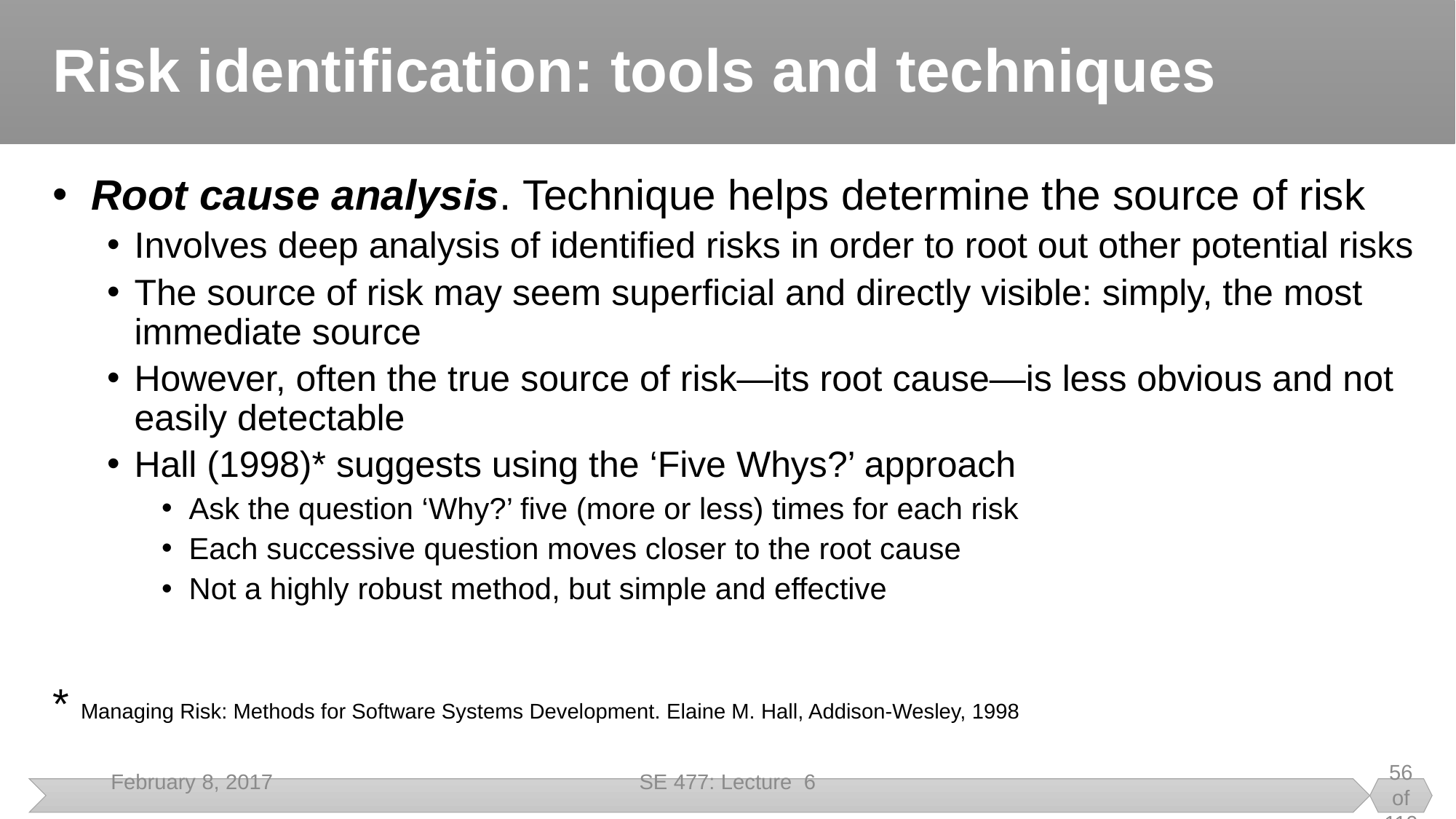

# Risk identification: tools and techniques
 Root cause analysis. Technique helps determine the source of risk
Involves deep analysis of identified risks in order to root out other potential risks
The source of risk may seem superﬁcial and directly visible: simply, the most immediate source
However, often the true source of risk—its root cause—is less obvious and not easily detectable
Hall (1998)* suggests using the ‘Five Whys?’ approach
Ask the question ‘Why?’ ﬁve (more or less) times for each risk
Each successive question moves closer to the root cause
Not a highly robust method, but simple and effective

* Managing Risk: Methods for Software Systems Development. Elaine M. Hall, Addison-Wesley, 1998
February 8, 2017
SE 477: Lecture  6
56 of 110